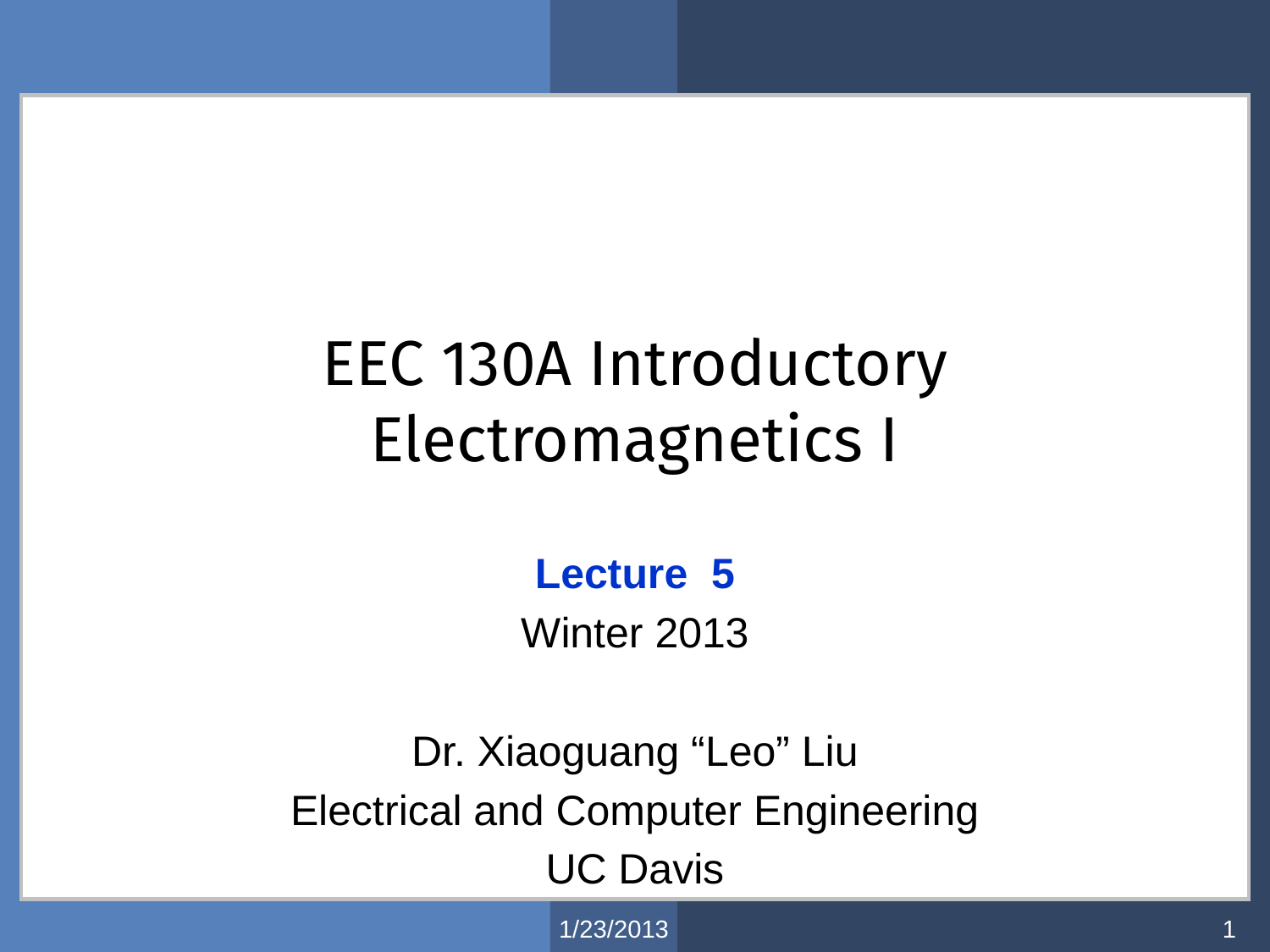

# EEC 130A Introductory Electromagnetics I
Lecture  5
Winter 2013

Dr. Xiaoguang “Leo” Liu
Electrical and Computer Engineering
UC Davis
1/23/2013
1